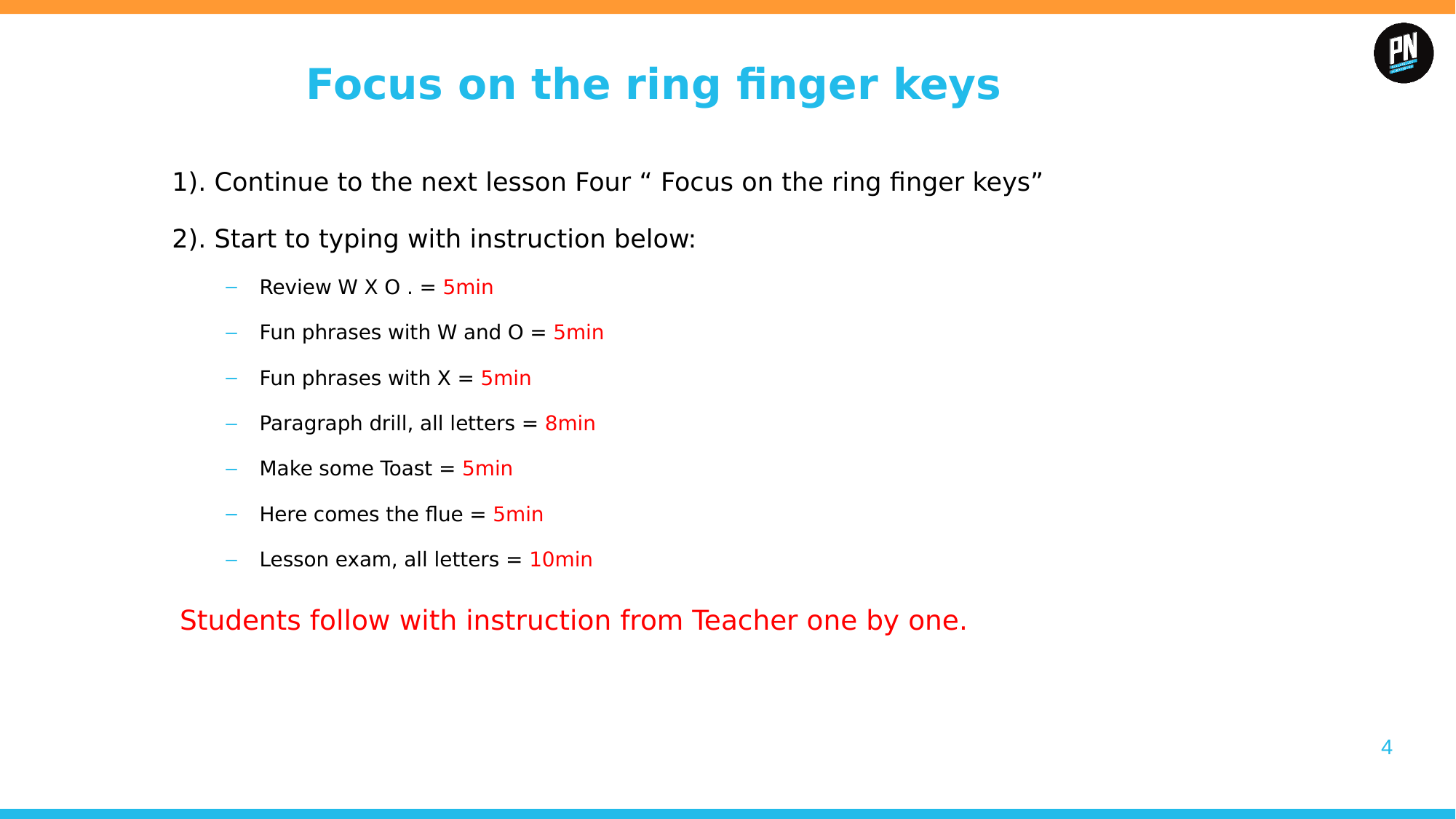

Focus on the ring finger keys
1). Continue to the next lesson Four “ Focus on the ring finger keys”
2). Start to typing with instruction below:
Review W X O . = 5min
Fun phrases with W and O = 5min
Fun phrases with X = 5min
Paragraph drill, all letters = 8min
Make some Toast = 5min
Here comes the flue = 5min
Lesson exam, all letters = 10min

Students follow with instruction from Teacher one by one.